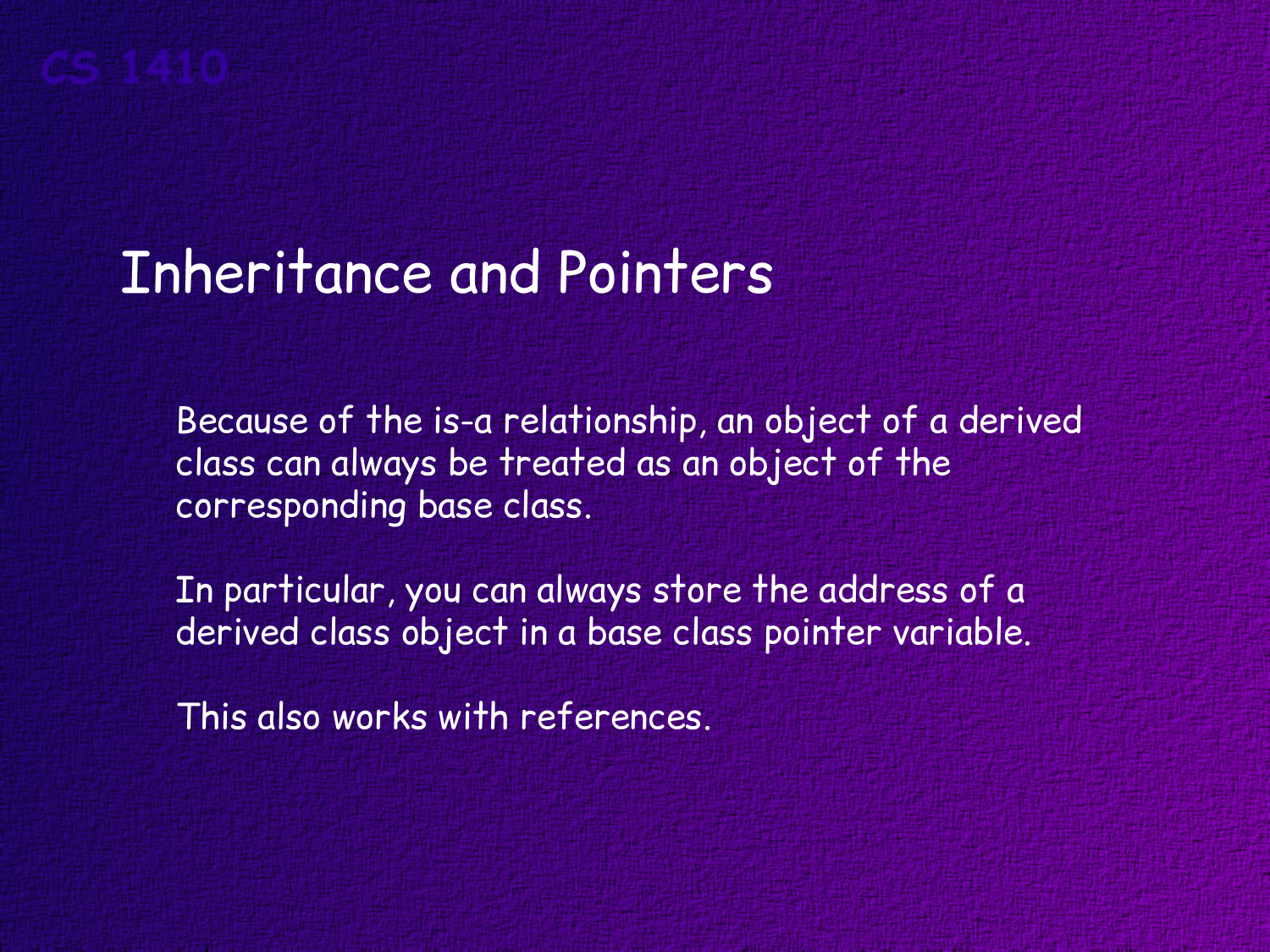

# Inheritance and Pointers
Because of the is-a relationship, an object of a derived
class can always be treated as an object of the
corresponding base class.

In particular, you can always store the address of a
derived class object in a base class pointer variable.

This also works with references.